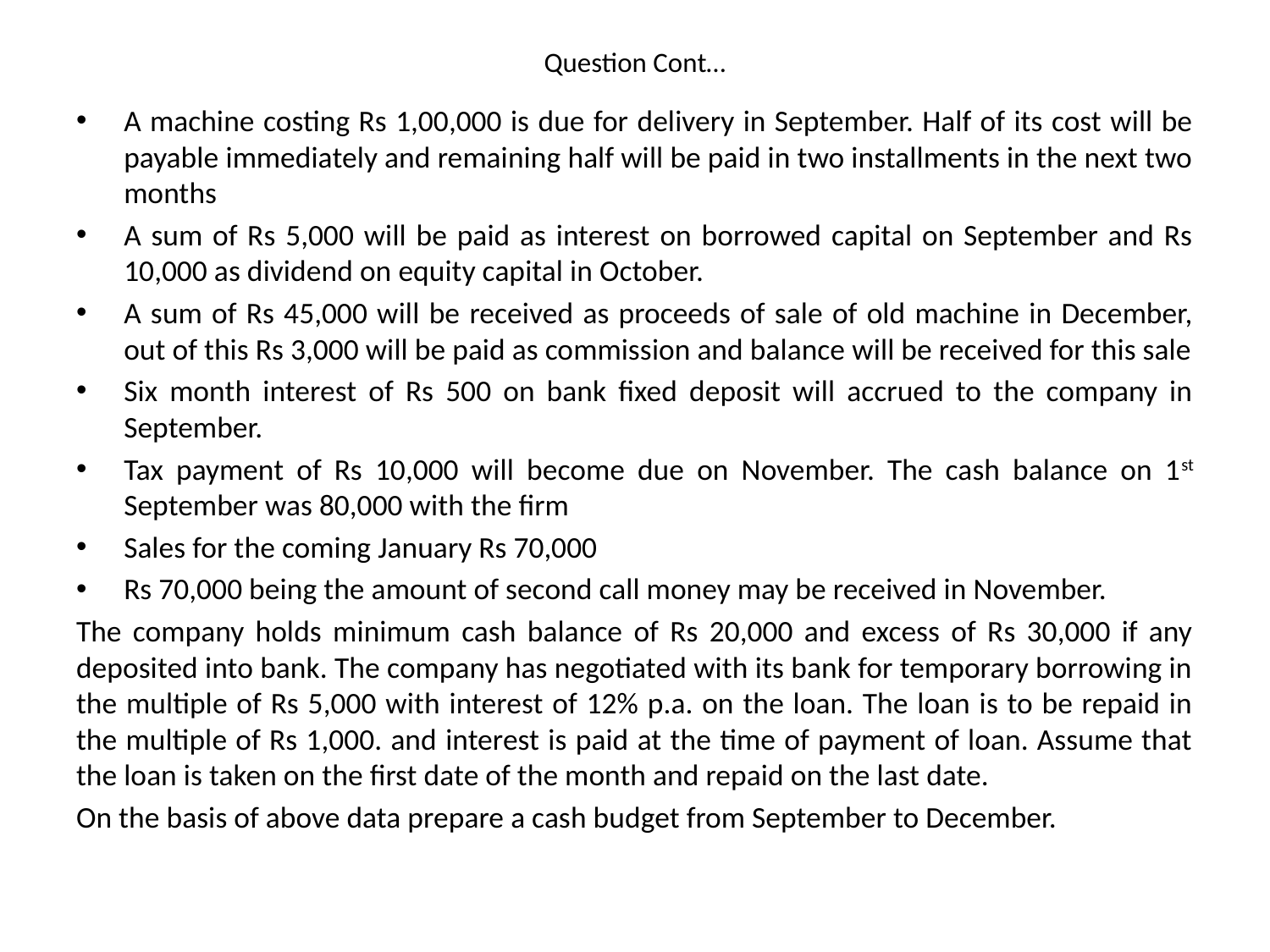

# Question Cont…
A machine costing Rs 1,00,000 is due for delivery in September. Half of its cost will be payable immediately and remaining half will be paid in two installments in the next two months
A sum of Rs 5,000 will be paid as interest on borrowed capital on September and Rs 10,000 as dividend on equity capital in October.
A sum of Rs 45,000 will be received as proceeds of sale of old machine in December, out of this Rs 3,000 will be paid as commission and balance will be received for this sale
Six month interest of Rs 500 on bank fixed deposit will accrued to the company in September.
Tax payment of Rs 10,000 will become due on November. The cash balance on 1st September was 80,000 with the firm
Sales for the coming January Rs 70,000
Rs 70,000 being the amount of second call money may be received in November.
The company holds minimum cash balance of Rs 20,000 and excess of Rs 30,000 if any deposited into bank. The company has negotiated with its bank for temporary borrowing in the multiple of Rs 5,000 with interest of 12% p.a. on the loan. The loan is to be repaid in the multiple of Rs 1,000. and interest is paid at the time of payment of loan. Assume that the loan is taken on the first date of the month and repaid on the last date.
On the basis of above data prepare a cash budget from September to December.